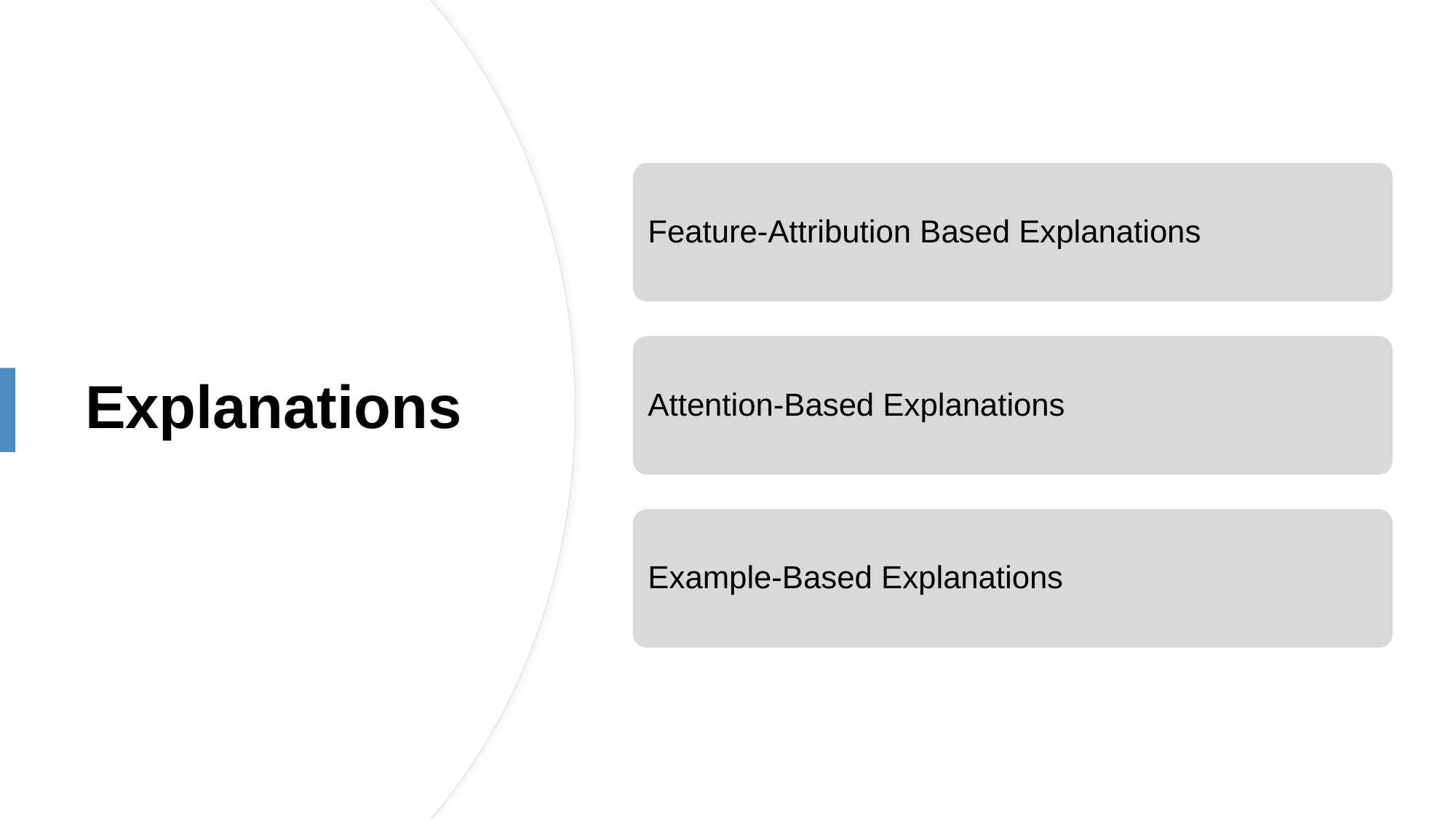

# Explanations
Feature-Attribution Based Explanations
Attention-Based Explanations
Example-Based Explanations